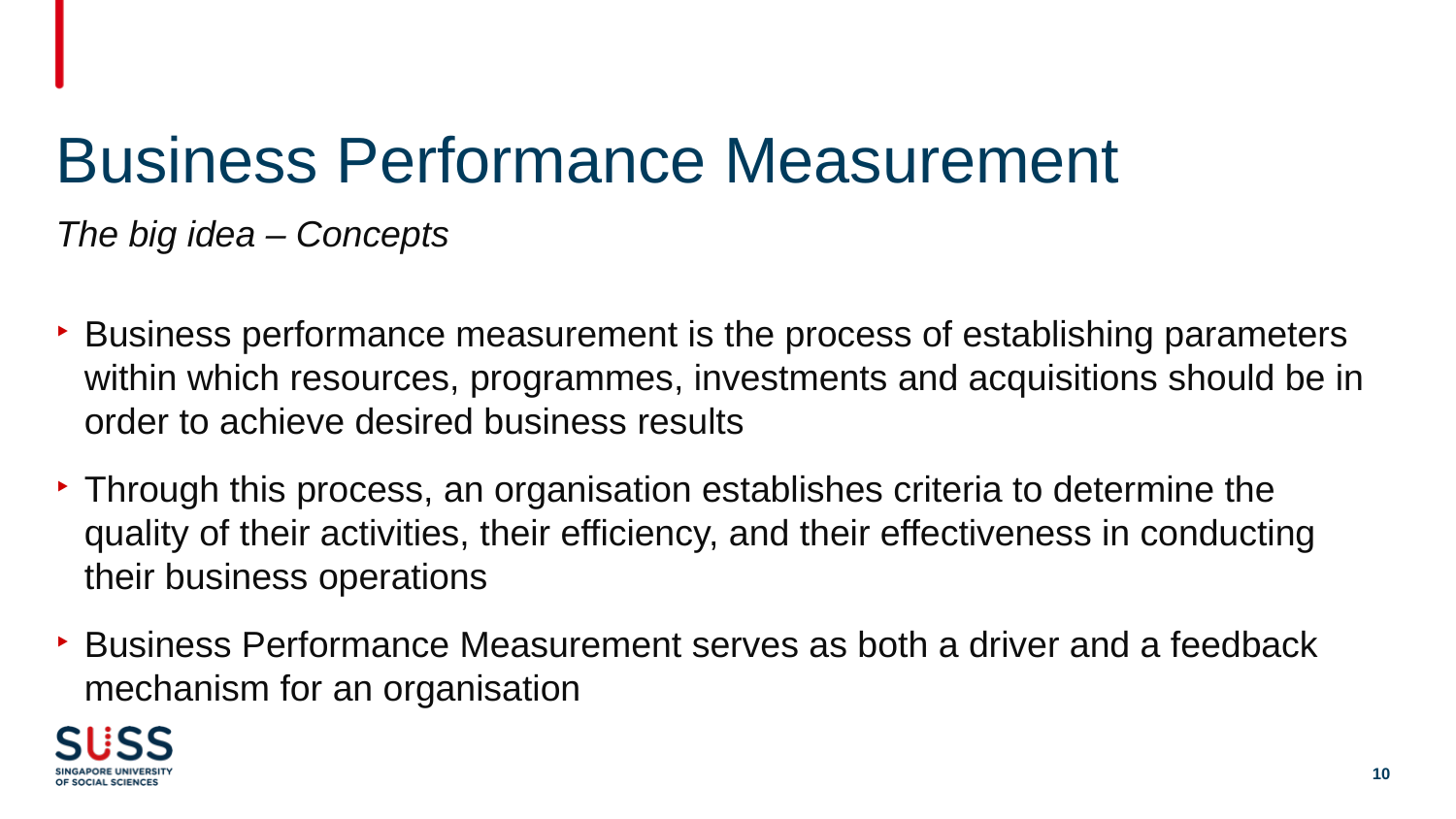

# Business Performance Measurement
The big idea – Concepts
Business performance measurement is the process of establishing parameters within which resources, programmes, investments and acquisitions should be in order to achieve desired business results
Through this process, an organisation establishes criteria to determine the quality of their activities, their efficiency, and their effectiveness in conducting their business operations
Business Performance Measurement serves as both a driver and a feedback mechanism for an organisation